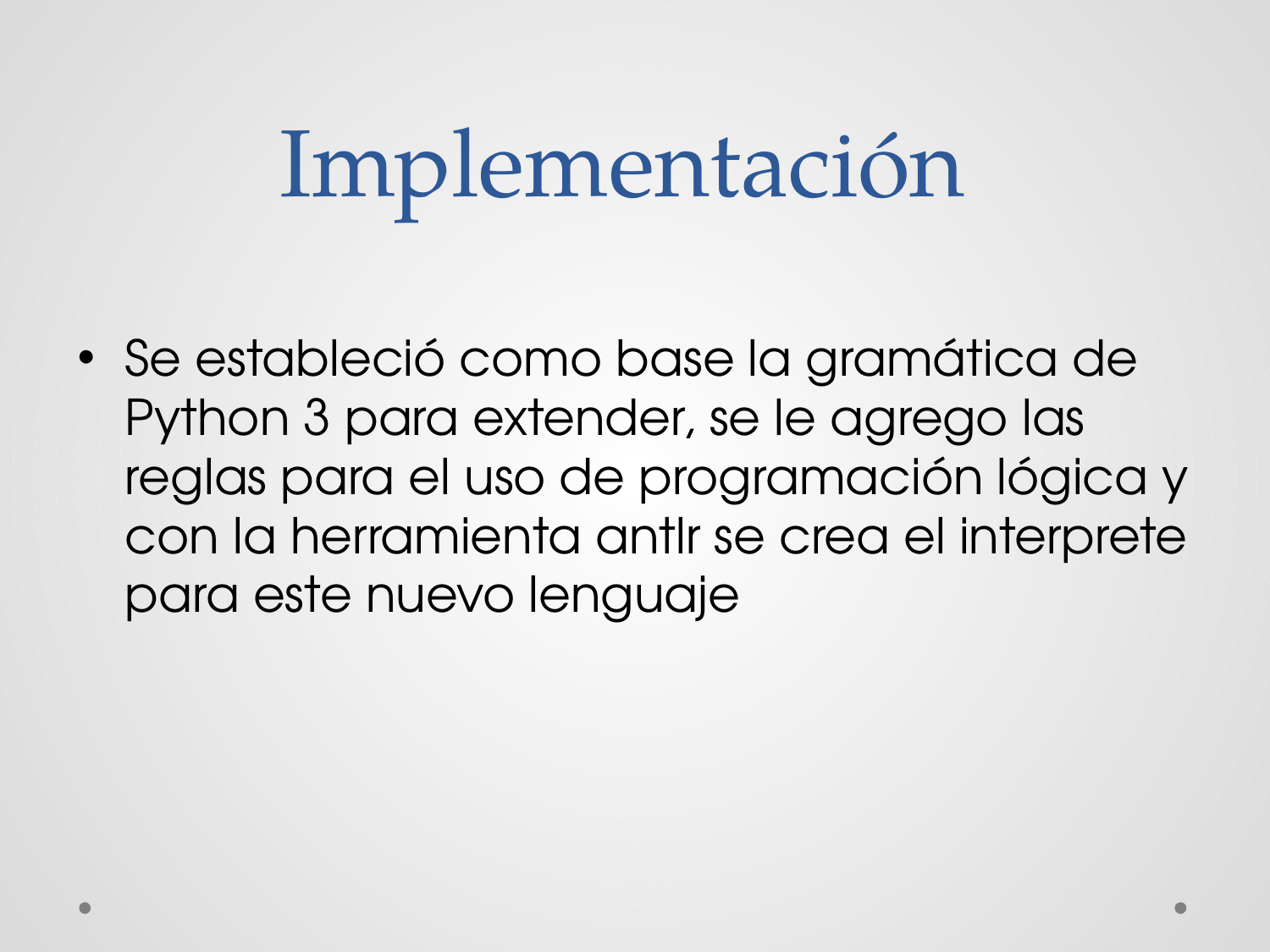

# Implementación
Se estableció como base la gramática de Python 3 para extender, se le agrego las reglas para el uso de programación lógica y con la herramienta antlr se crea el interprete para este nuevo lenguaje